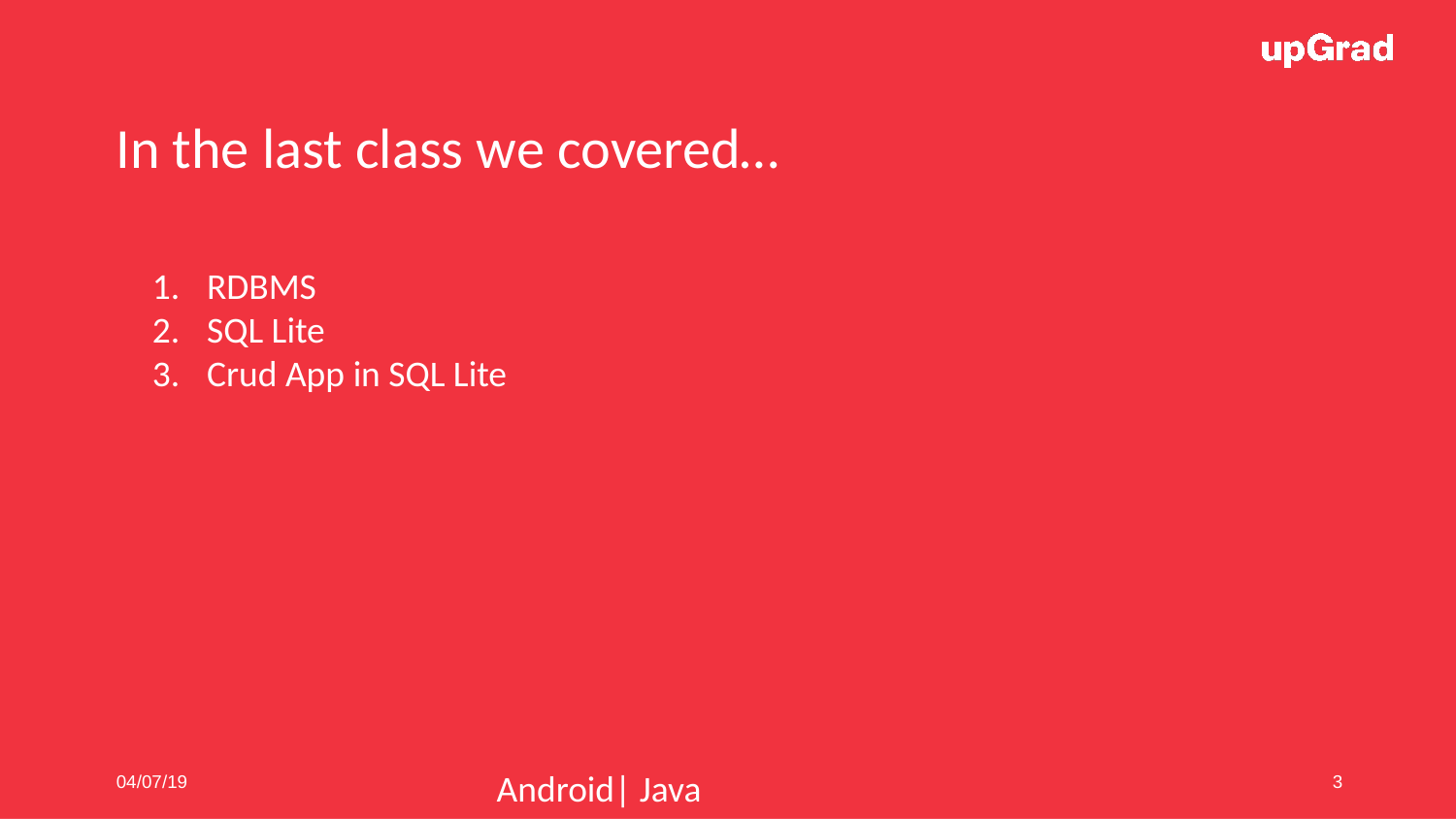

In the last class we covered…
RDBMS
SQL Lite
Crud App in SQL Lite
04/07/19
Android| Java

3